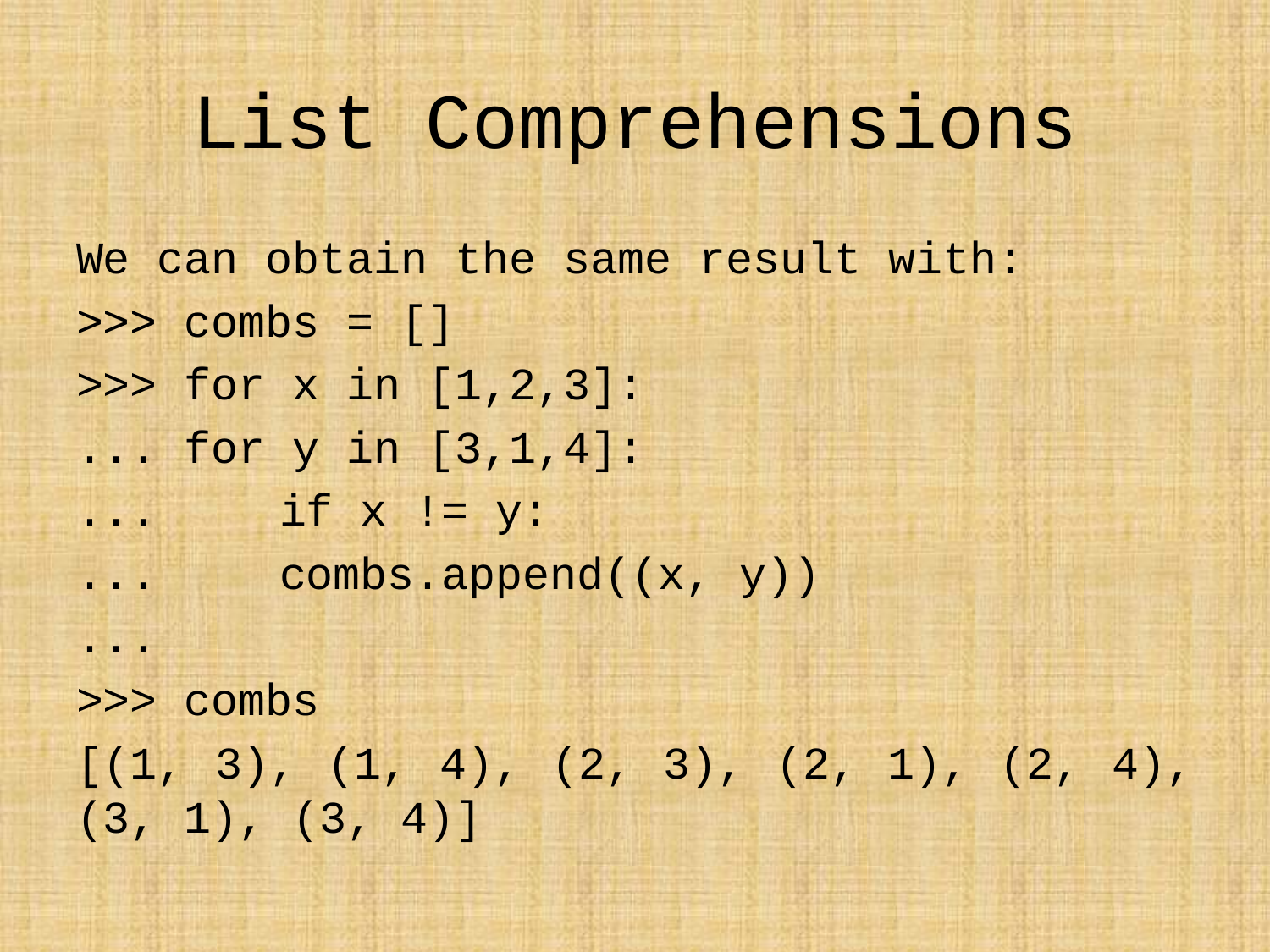

# List Comprehensions
We can obtain the same result with:
>>> combs = []
>>> for x in [1,2,3]:
... for y in [3,1,4]:
... 	if x != y:
... 	combs.append((x, y))
...
>>> combs
[(1, 3), (1, 4), (2, 3), (2, 1), (2, 4), (3, 1), (3, 4)]